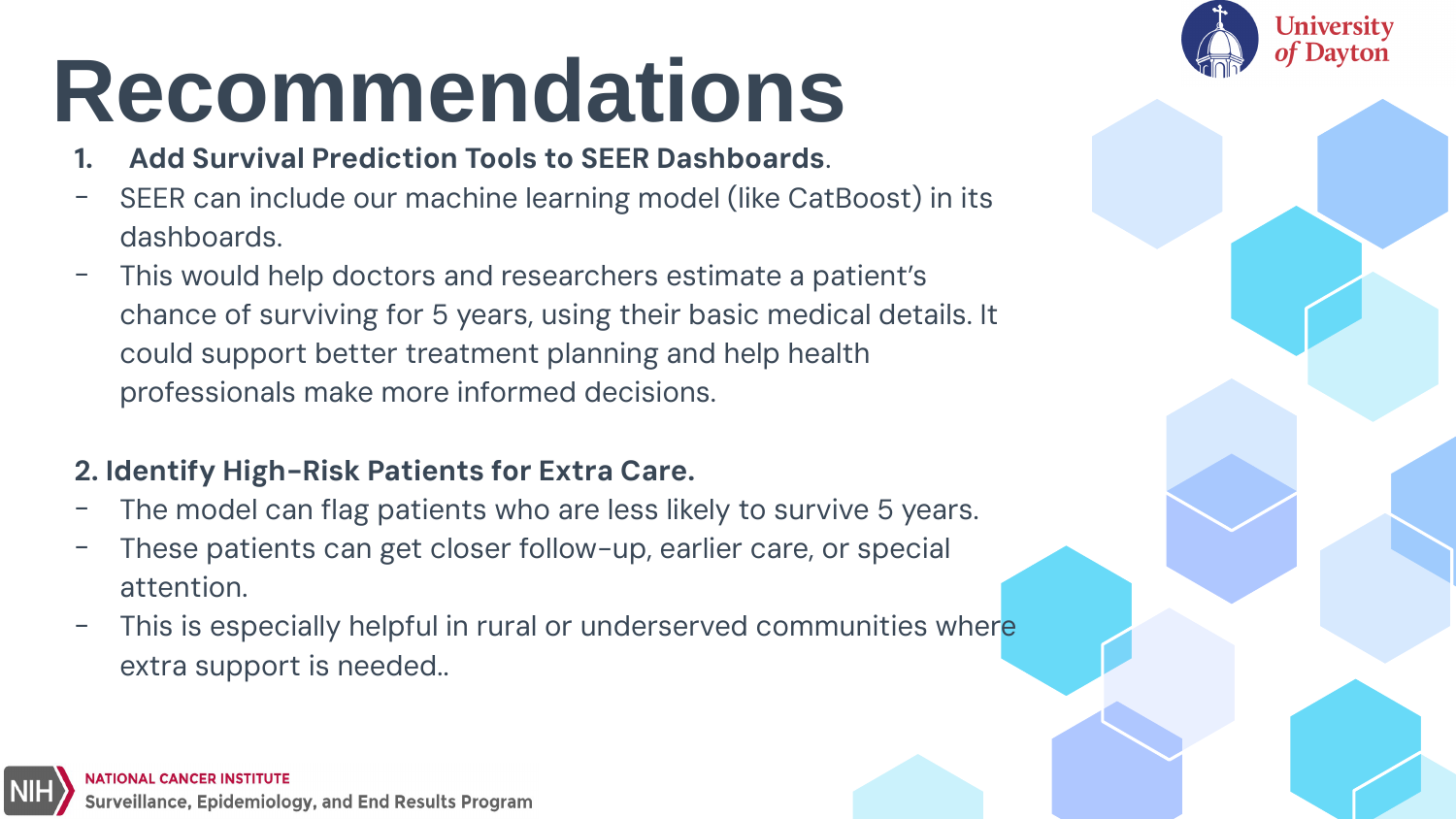

# Recommendations

Add Survival Prediction Tools to SEER Dashboards.
SEER can include our machine learning model (like CatBoost) in its dashboards.
This would help doctors and researchers estimate a patient’s chance of surviving for 5 years, using their basic medical details. It could support better treatment planning and help health professionals make more informed decisions.

2. Identify High-Risk Patients for Extra Care.
The model can flag patients who are less likely to survive 5 years.
These patients can get closer follow-up, earlier care, or special attention.
This is especially helpful in rural or underserved communities where extra support is needed..